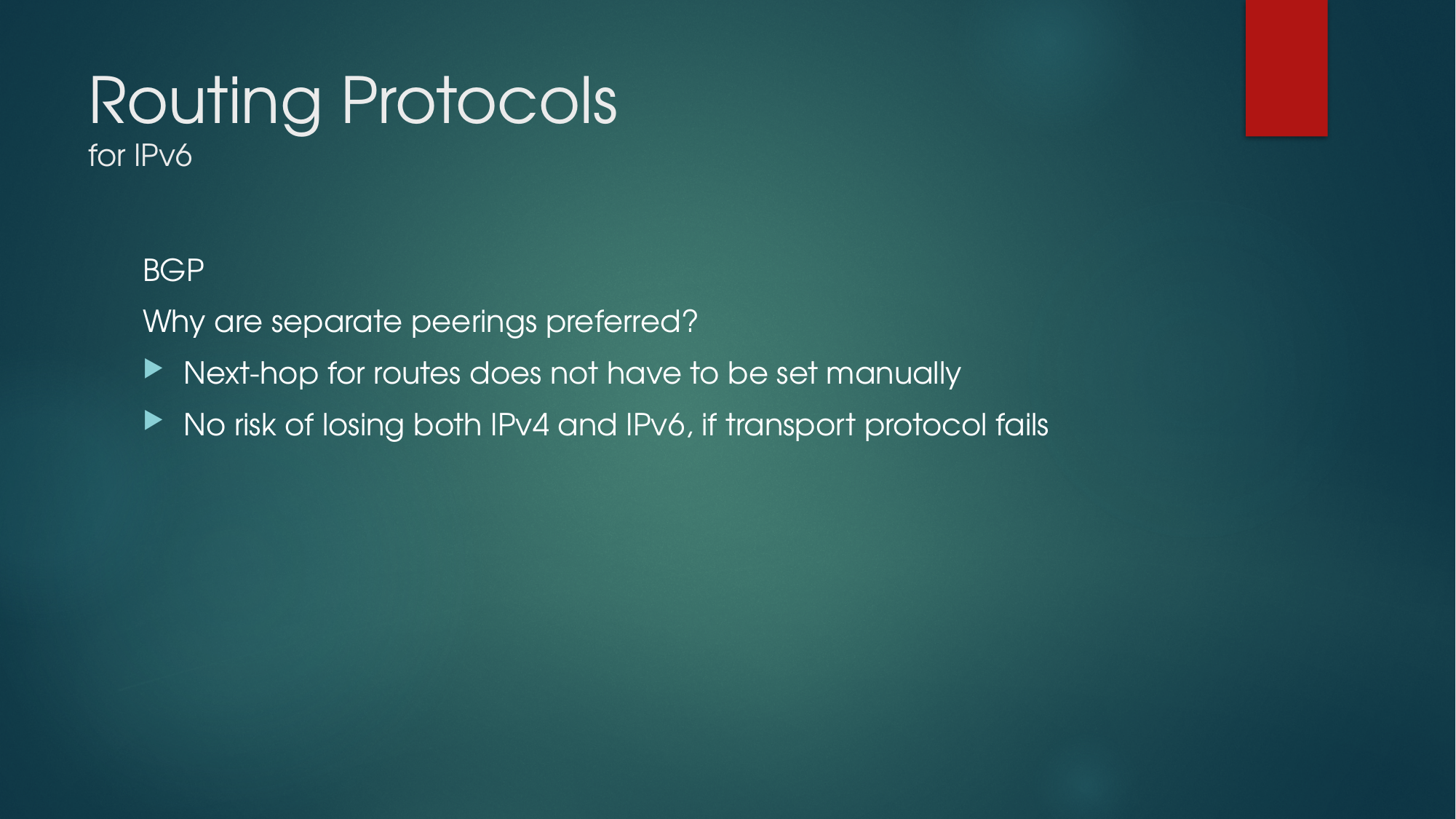

# Routing Protocols for IPv6
BGP
Why are separate peerings preferred?
Next-hop for routes does not have to be set manually
No risk of losing both IPv4 and IPv6, if transport protocol fails